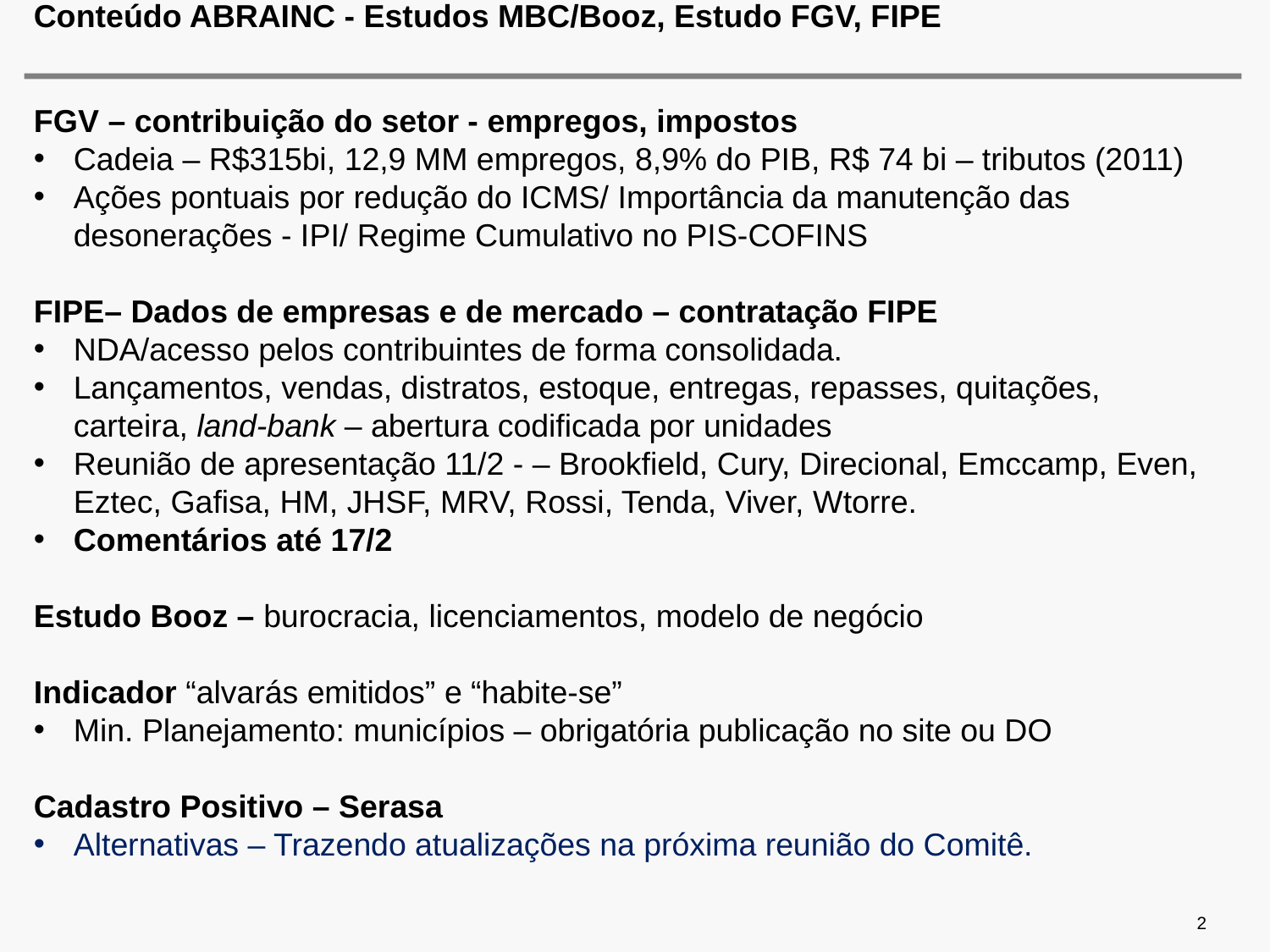

# Conteúdo ABRAINC - Estudos MBC/Booz, Estudo FGV, FIPE

FGV – contribuição do setor - empregos, impostos
Cadeia – R$315bi, 12,9 MM empregos, 8,9% do PIB, R$ 74 bi – tributos (2011)
Ações pontuais por redução do ICMS/ Importância da manutenção das desonerações - IPI/ Regime Cumulativo no PIS-COFINS

FIPE– Dados de empresas e de mercado – contratação FIPE
NDA/acesso pelos contribuintes de forma consolidada.
Lançamentos, vendas, distratos, estoque, entregas, repasses, quitações, carteira, land-bank – abertura codificada por unidades
Reunião de apresentação 11/2 - – Brookfield, Cury, Direcional, Emccamp, Even, Eztec, Gafisa, HM, JHSF, MRV, Rossi, Tenda, Viver, Wtorre.
Comentários até 17/2

Estudo Booz – burocracia, licenciamentos, modelo de negócio

Indicador “alvarás emitidos” e “habite-se”
Min. Planejamento: municípios – obrigatória publicação no site ou DO

Cadastro Positivo – Serasa
Alternativas – Trazendo atualizações na próxima reunião do Comitê.

2